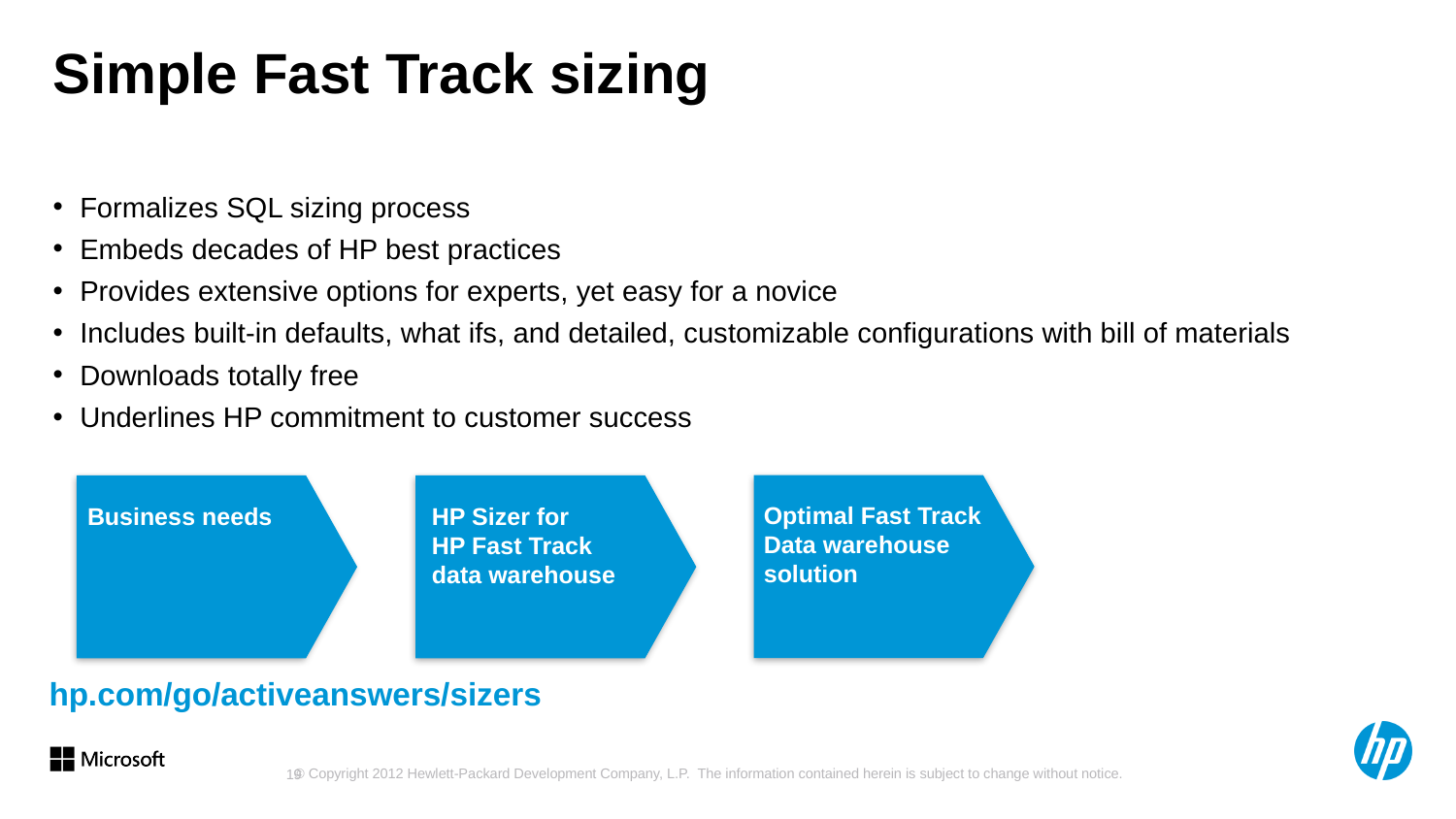

# Simple Fast Track sizing
Formalizes SQL sizing process
Embeds decades of HP best practices
Provides extensive options for experts, yet easy for a novice
Includes built-in defaults, what ifs, and detailed, customizable configurations with bill of materials
Downloads totally free
Underlines HP commitment to customer success

Optimal Fast Track
Data warehouse
solution

Business needs

HP Sizer for
HP Fast Track
data warehouse
hp.com/go/activeanswers/sizers